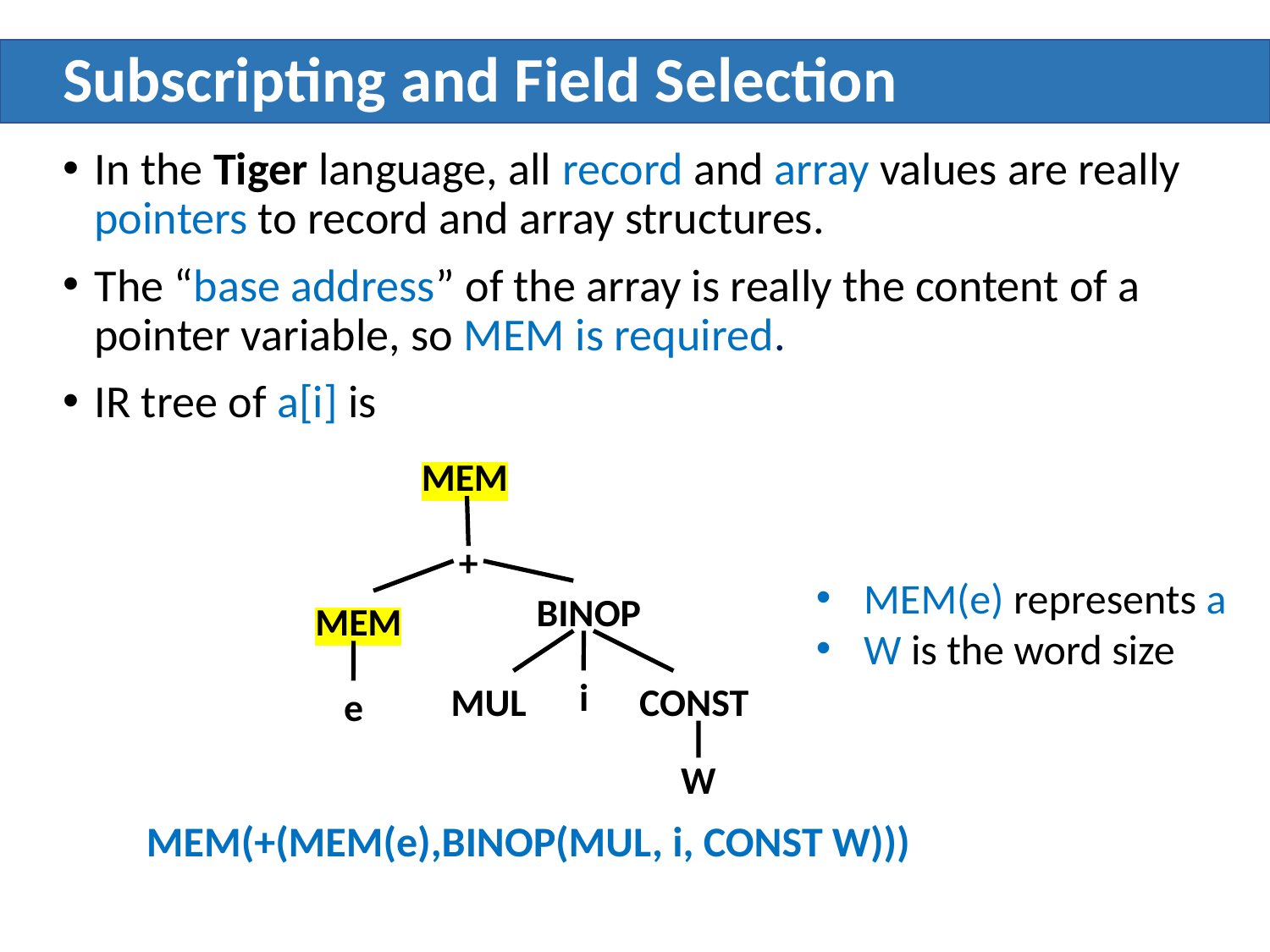

# Subscripting and Field Selection
In the Tiger language, all record and array values are really pointers to record and array structures.
The “base address” of the array is really the content of a pointer variable, so MEM is required.
IR tree of a[i] is
MEM
+

BINOP
MEM

MUL
i
CONST
e

W

MEM(e) represents a
W is the word size
MEM(+(MEM(e),BINOP(MUL, i, CONST W)))